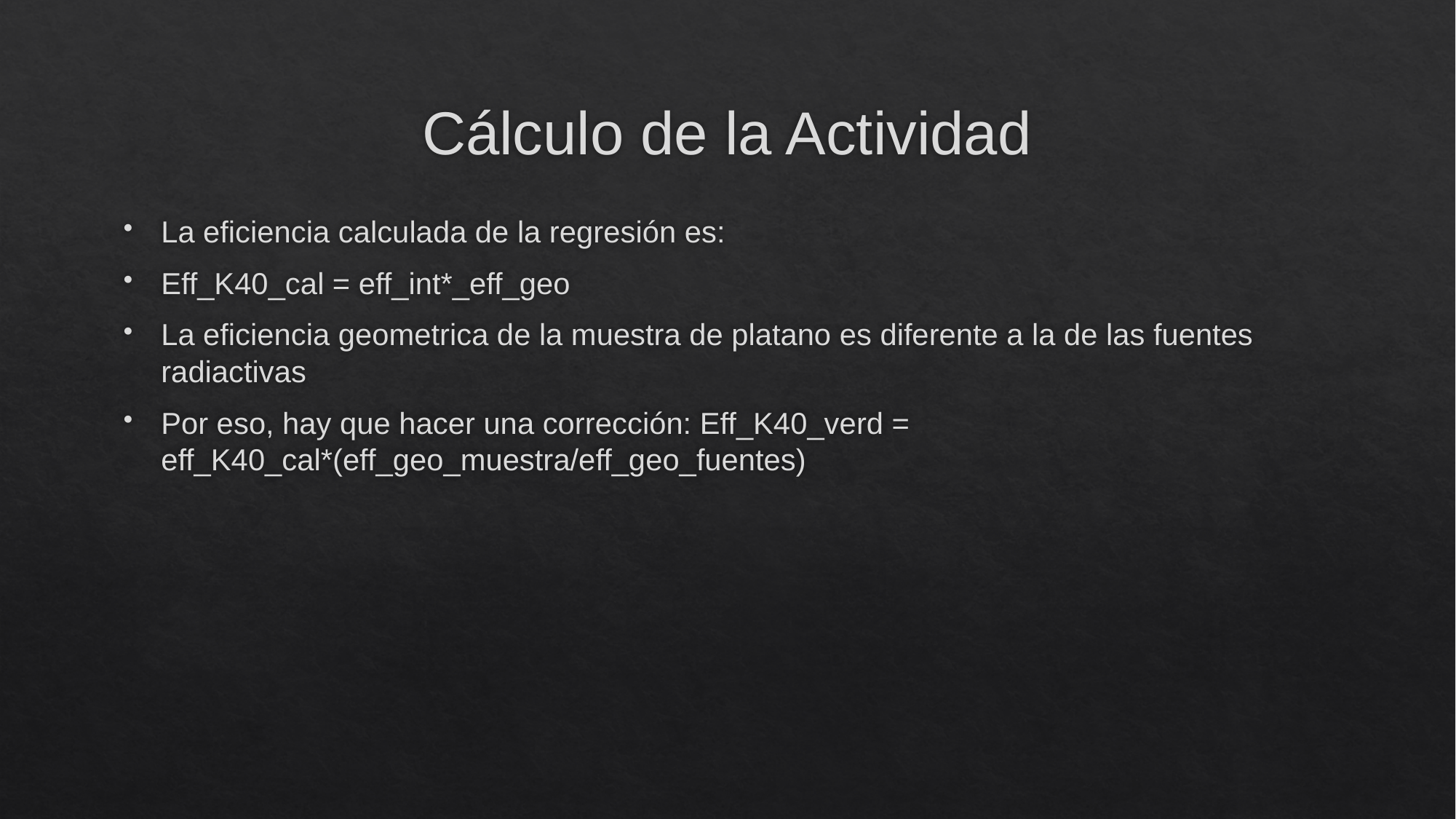

# Cálculo de la Actividad
La eficiencia calculada de la regresión es:
Eff_K40_cal = eff_int*_eff_geo
La eficiencia geometrica de la muestra de platano es diferente a la de las fuentes radiactivas
Por eso, hay que hacer una corrección: Eff_K40_verd = eff_K40_cal*(eff_geo_muestra/eff_geo_fuentes)